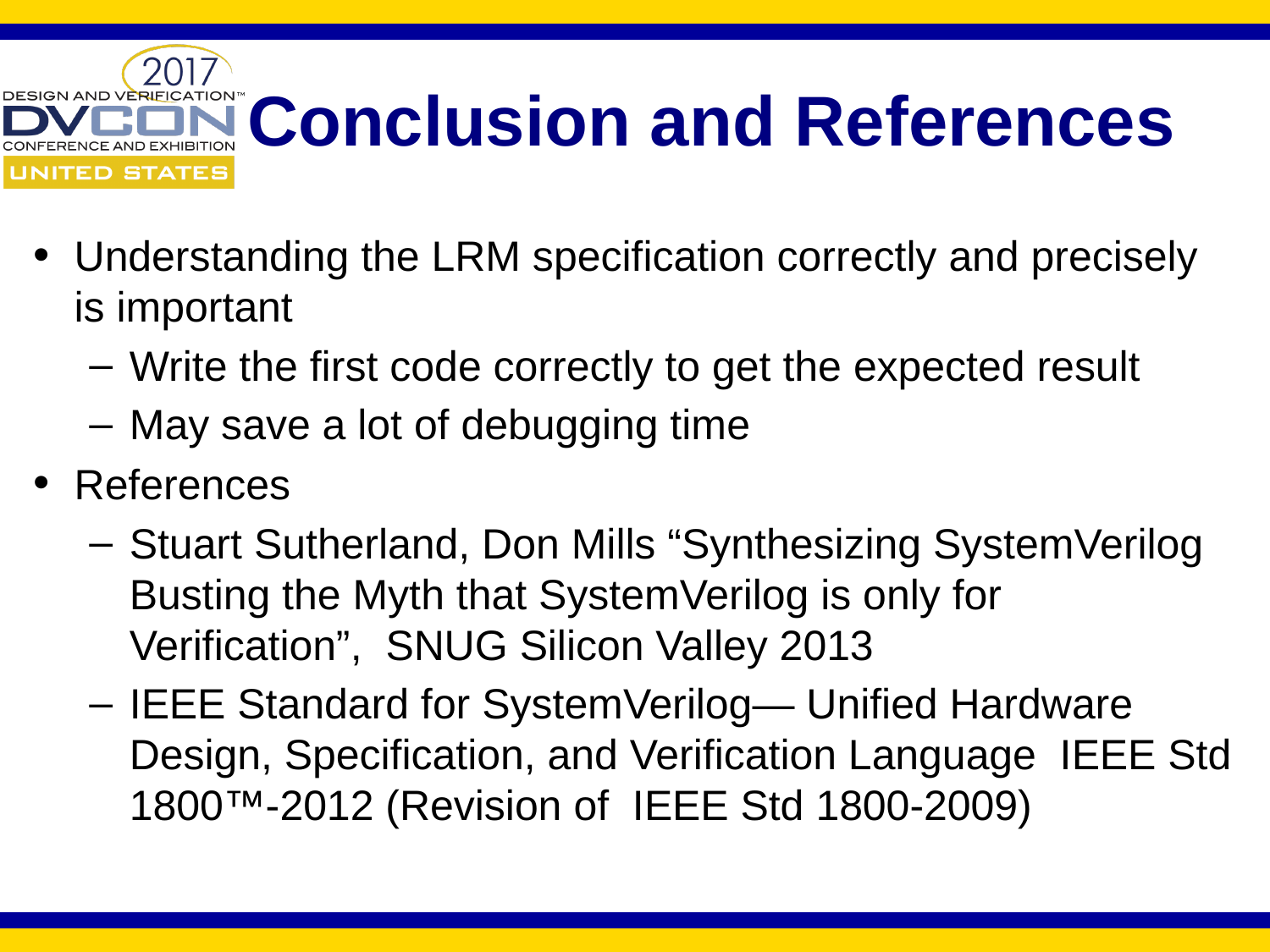

# Conclusion and References
Understanding the LRM specification correctly and precisely is important
Write the first code correctly to get the expected result
May save a lot of debugging time
References
Stuart Sutherland, Don Mills “Synthesizing SystemVerilog Busting the Myth that SystemVerilog is only for Verification”,  SNUG Silicon Valley 2013
IEEE Standard for SystemVerilog— Unified Hardware Design, Specification, and Verification Language  IEEE Std 1800™-2012 (Revision of  IEEE Std 1800-2009)